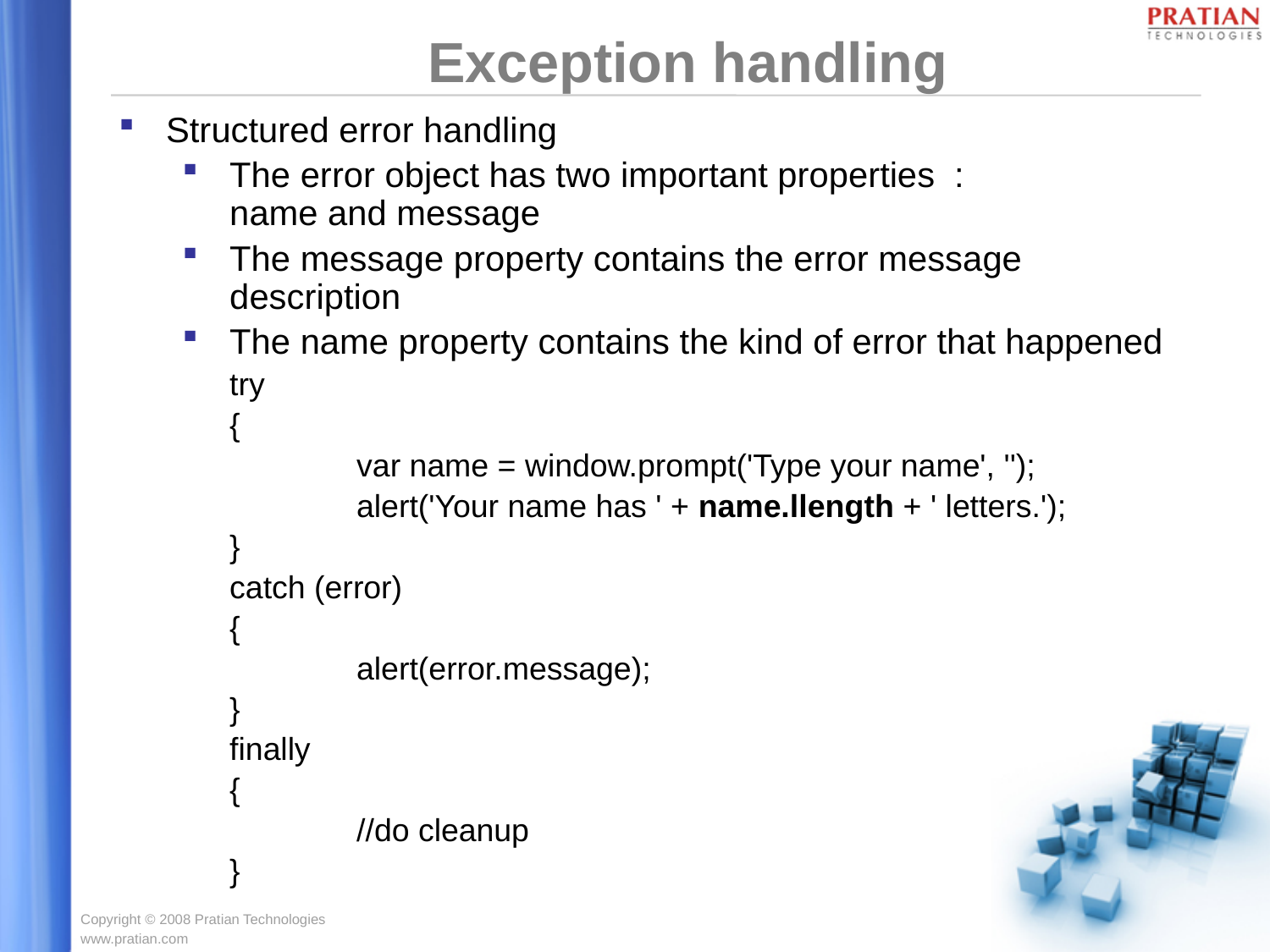

Exception handling
Structured error handling
The error object has two important properties  : name and message
The message property contains the error message description
The name property contains the kind of error that happened
	try
	{
		var name = window.prompt('Type your name', '');
		alert('Your name has ' + name.llength + ' letters.');
	}
	catch (error)
	{
		alert(error.message);
	}
	finally
	{
		//do cleanup
	}